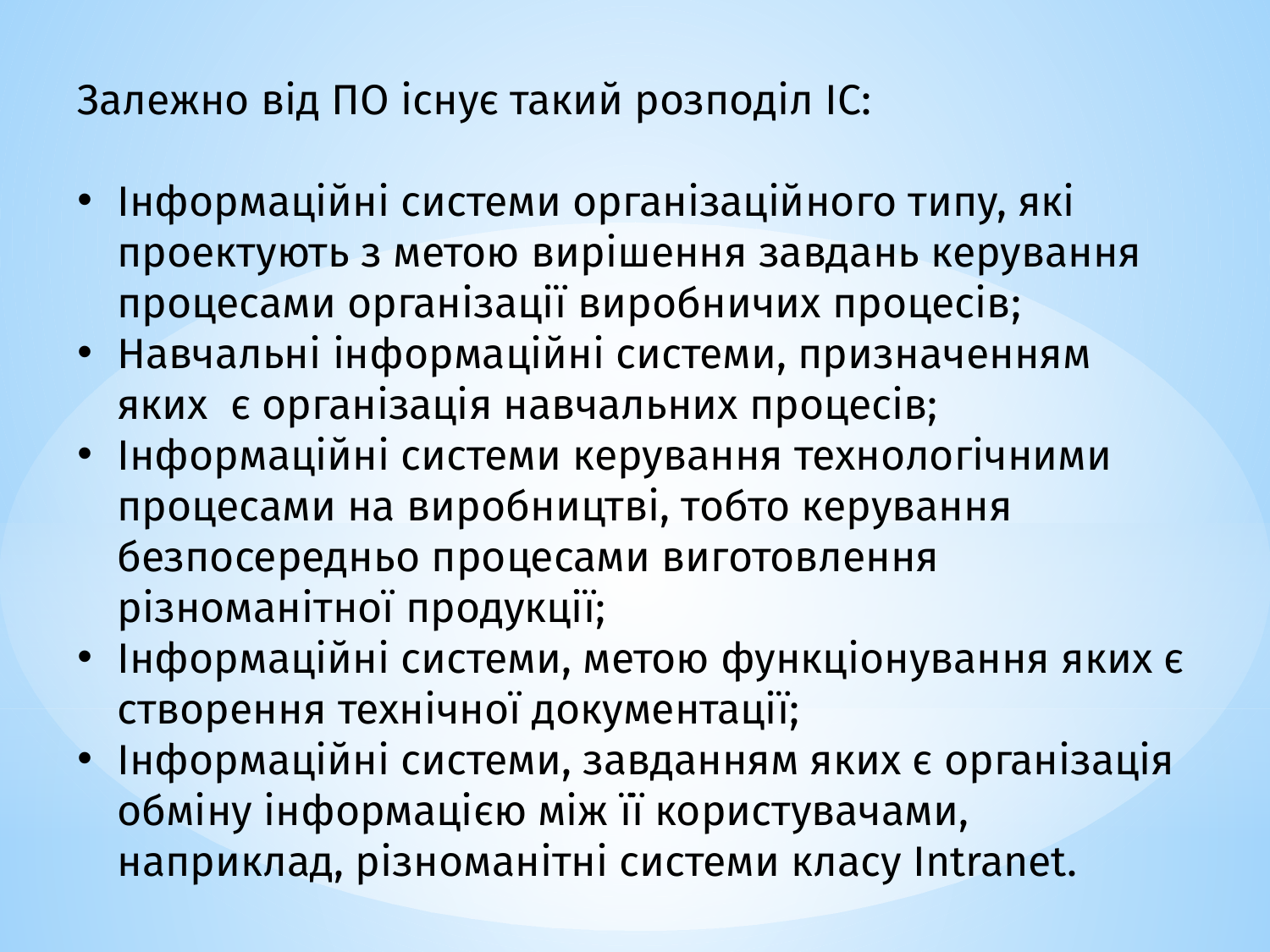

Залежно від ПО існує такий розподіл ІС:

Інформаційні системи організаційного типу, які проектують з метою вирішення завдань керування процесами організації виробничих процесів;
Навчальні інформаційні системи, призначенням яких  є організація навчальних процесів;
Інформаційні системи керування технологічними процесами на виробництві, тобто керування безпосередньо процесами виготовлення різноманітної продукції;
Інформаційні системи, метою функціонування яких є створення технічної документації;
Інформаційні системи, завданням яких є організація обміну інформацією між її користувачами, наприклад, різноманітні системи класу Intranet.